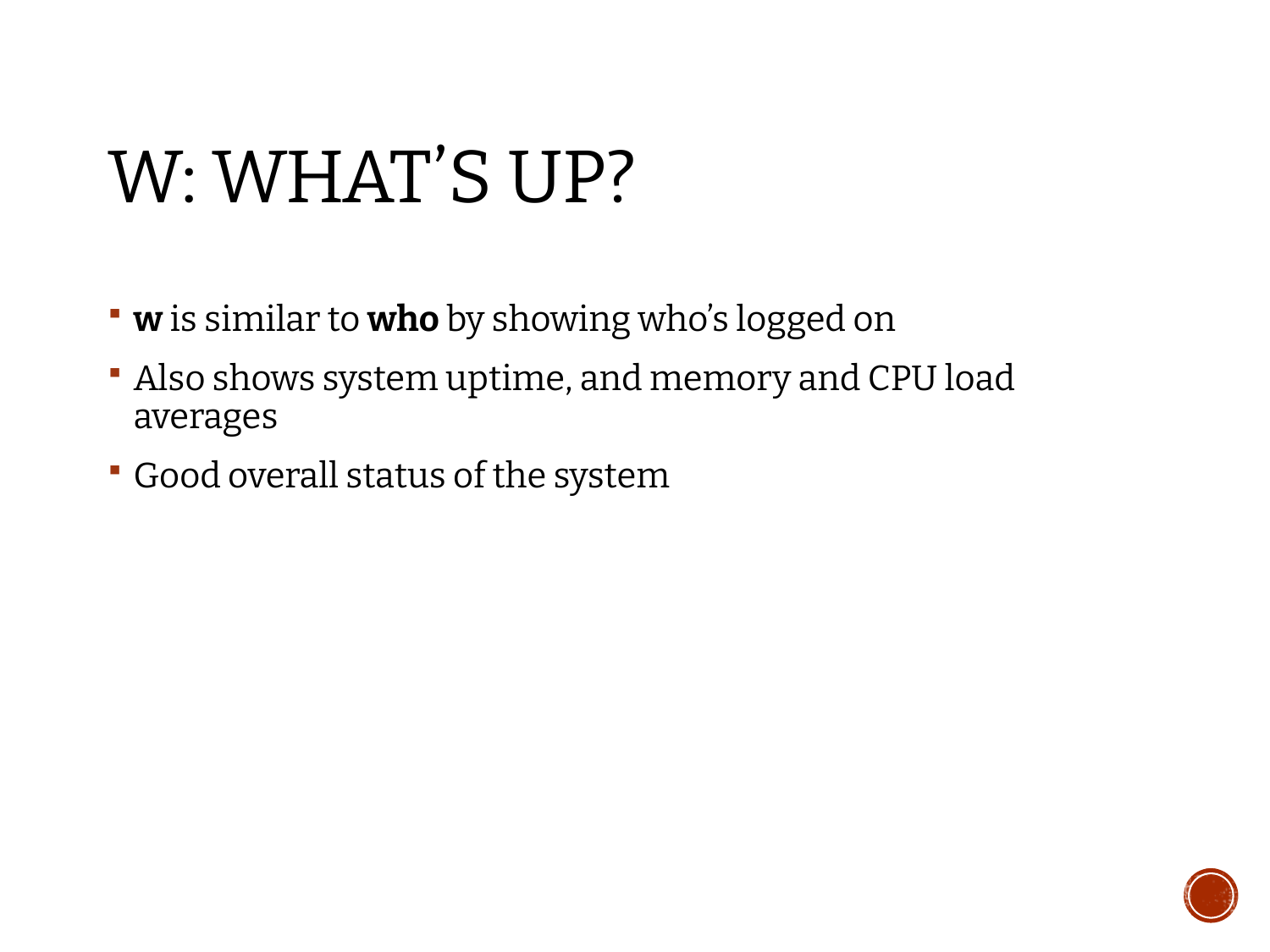

# w: What’s up?
w is similar to who by showing who’s logged on
Also shows system uptime, and memory and CPU load averages
Good overall status of the system